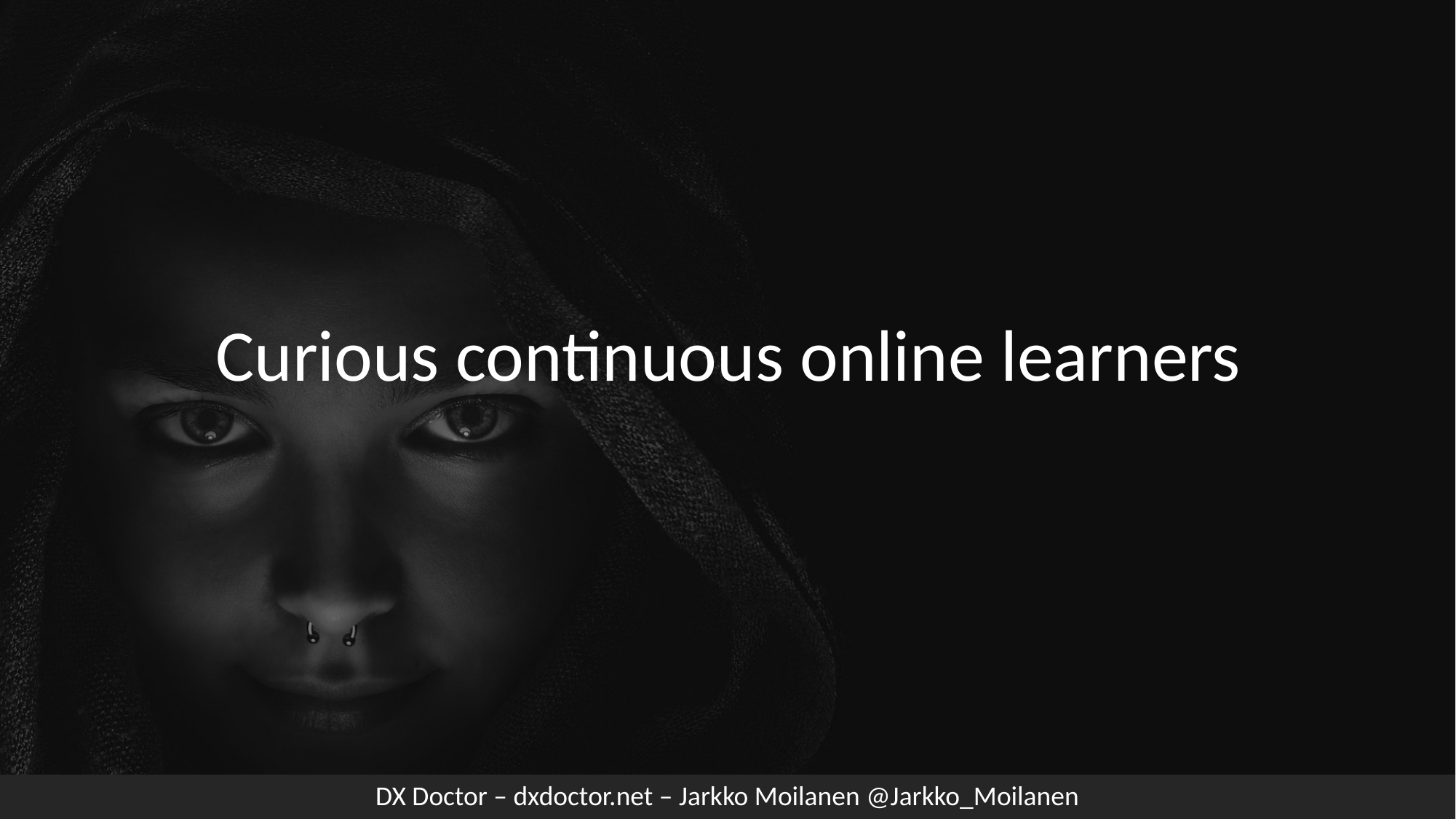

Curious continuous online learners
DX Doctor – dxdoctor.net – Jarkko Moilanen @Jarkko_Moilanen